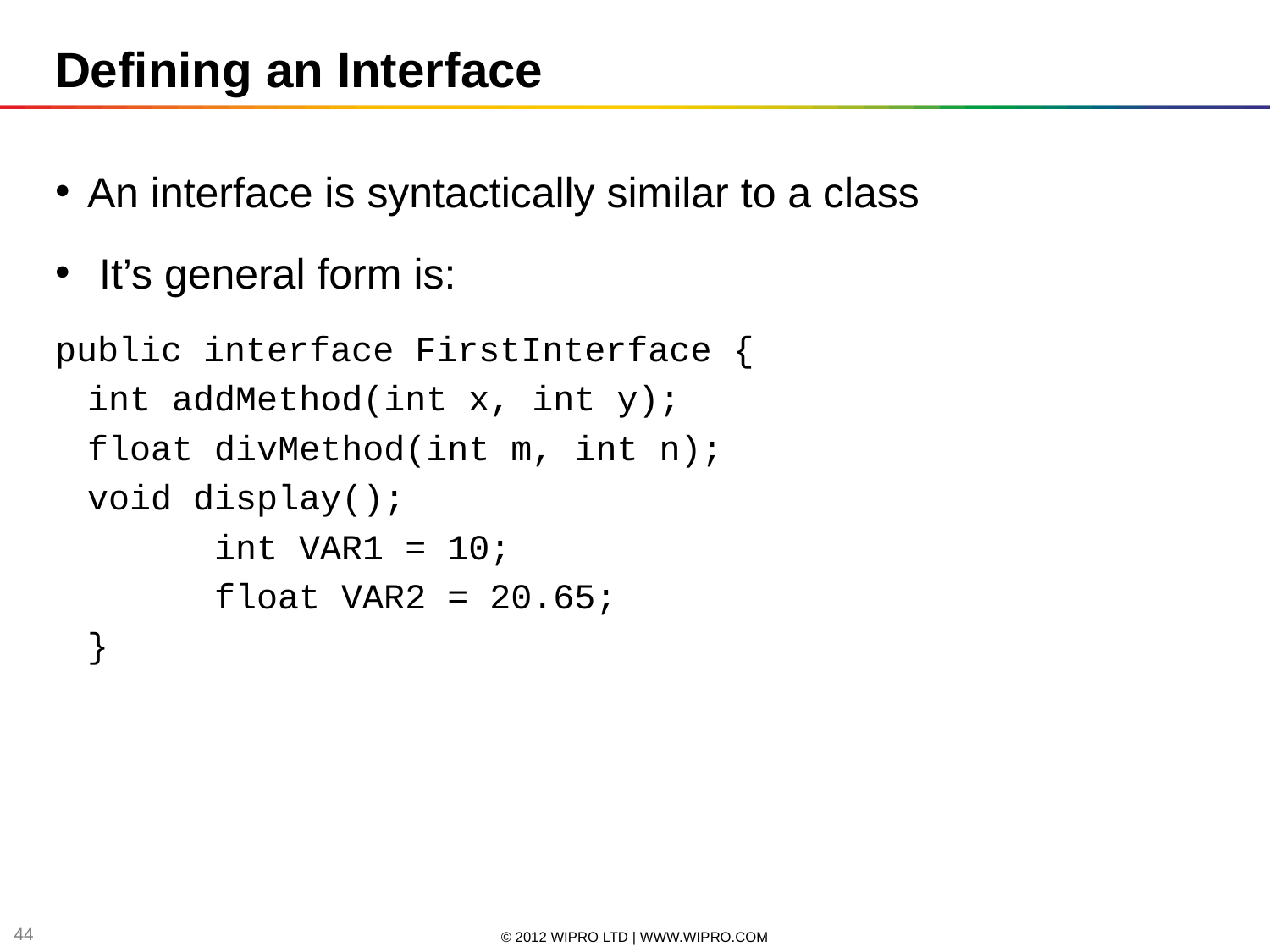

Defining an Interface
An interface is syntactically similar to a class

 It’s general form is:

public interface FirstInterface {
	int addMethod(int x, int y);
	float divMethod(int m, int n);
	void display();
		int VAR1 = 10;
		float VAR2 = 20.65;
 	}